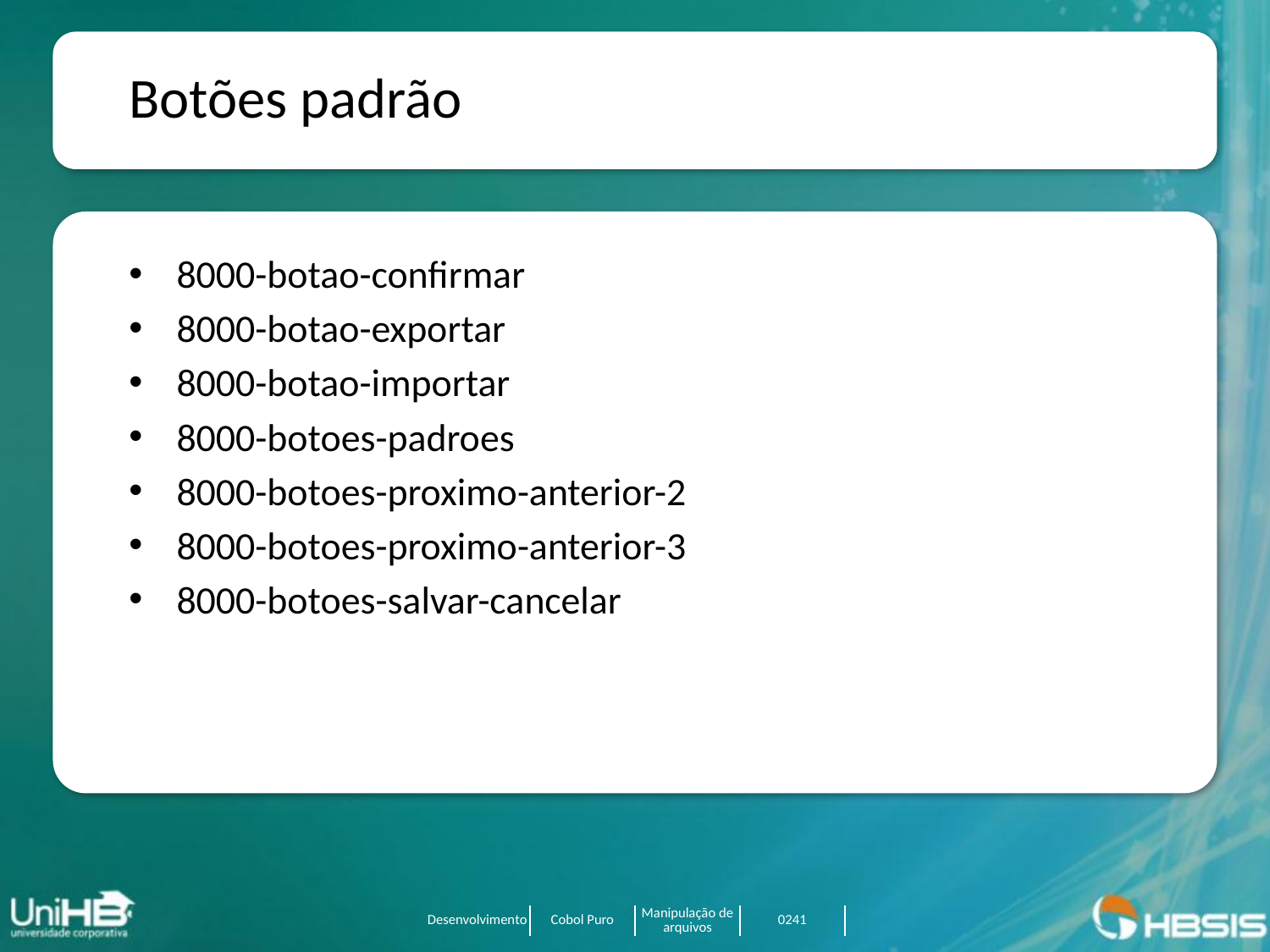

Botões padrão
8000-botao-confirmar
8000-botao-exportar
8000-botao-importar
8000-botoes-padroes
8000-botoes-proximo-anterior-2
8000-botoes-proximo-anterior-3
8000-botoes-salvar-cancelar